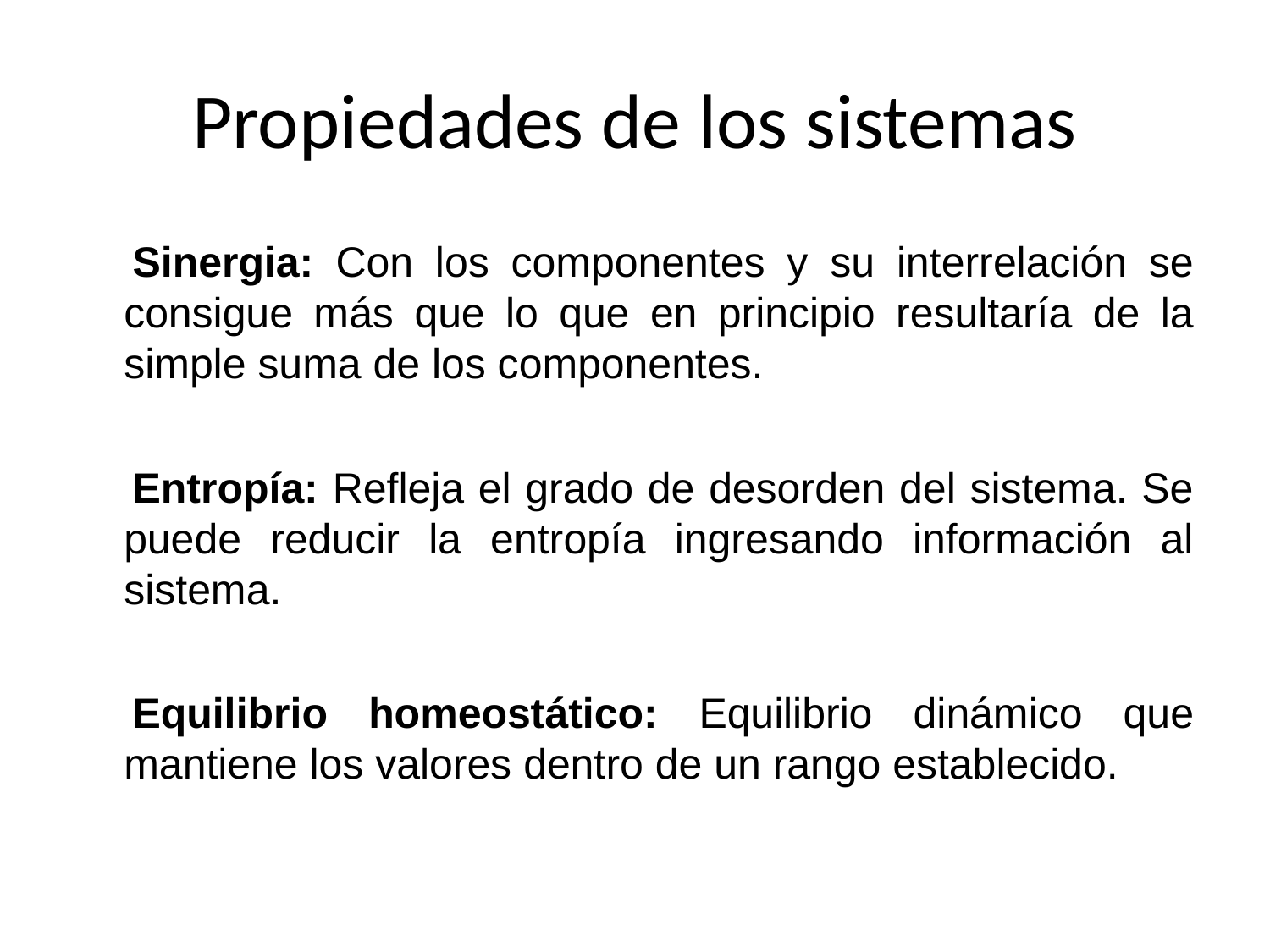

# Propiedades de los sistemas
Sinergia: Con los componentes y su interrelación se consigue más que lo que en principio resultaría de la simple suma de los componentes.

Entropía: Refleja el grado de desorden del sistema. Se puede reducir la entropía ingresando información al sistema.

Equilibrio homeostático: Equilibrio dinámico que mantiene los valores dentro de un rango establecido.